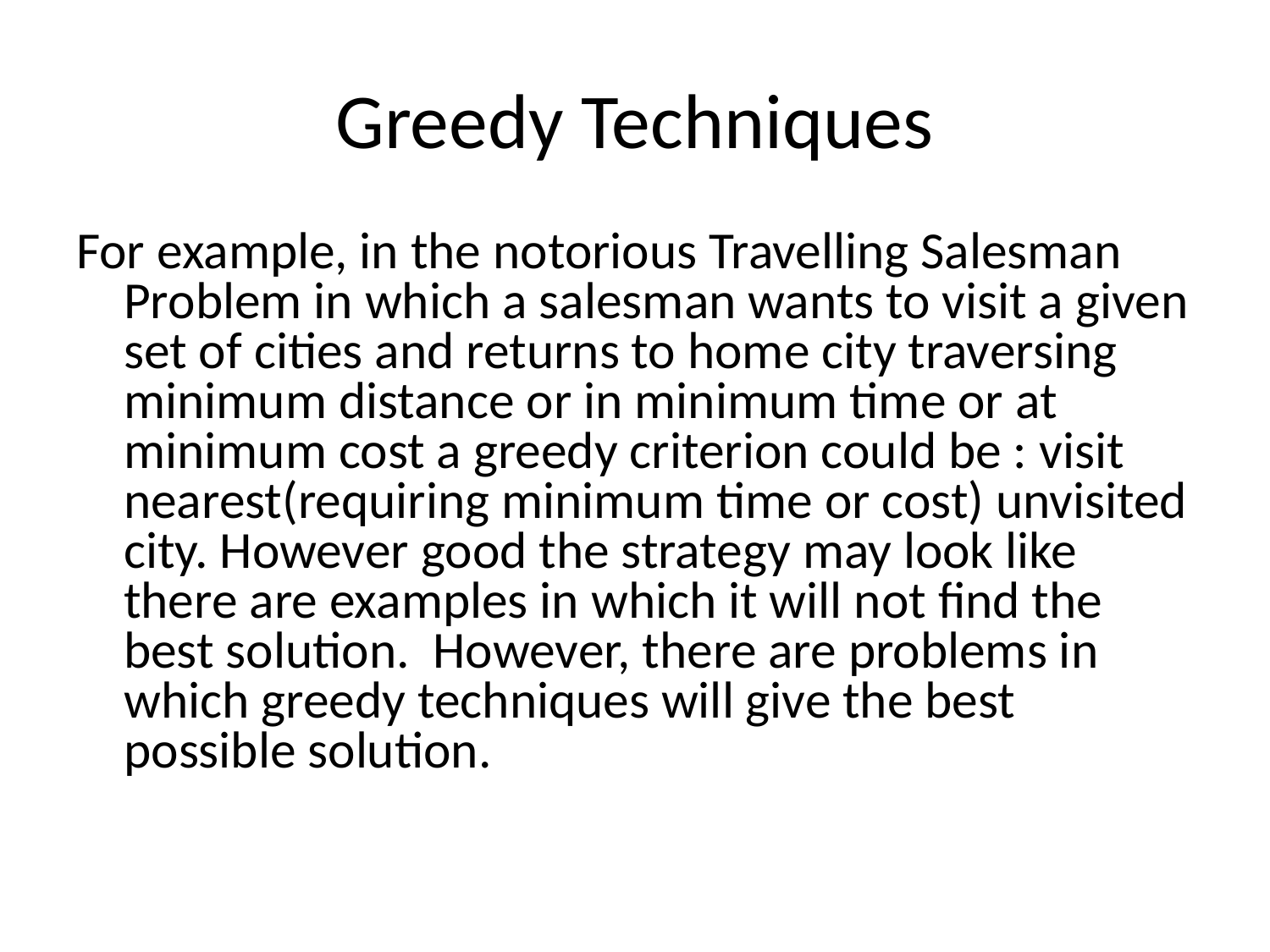

# Greedy Techniques
For example, in the notorious Travelling Salesman Problem in which a salesman wants to visit a given set of cities and returns to home city traversing minimum distance or in minimum time or at minimum cost a greedy criterion could be : visit nearest(requiring minimum time or cost) unvisited city. However good the strategy may look like there are examples in which it will not find the best solution.  However, there are problems in which greedy techniques will give the best possible solution.